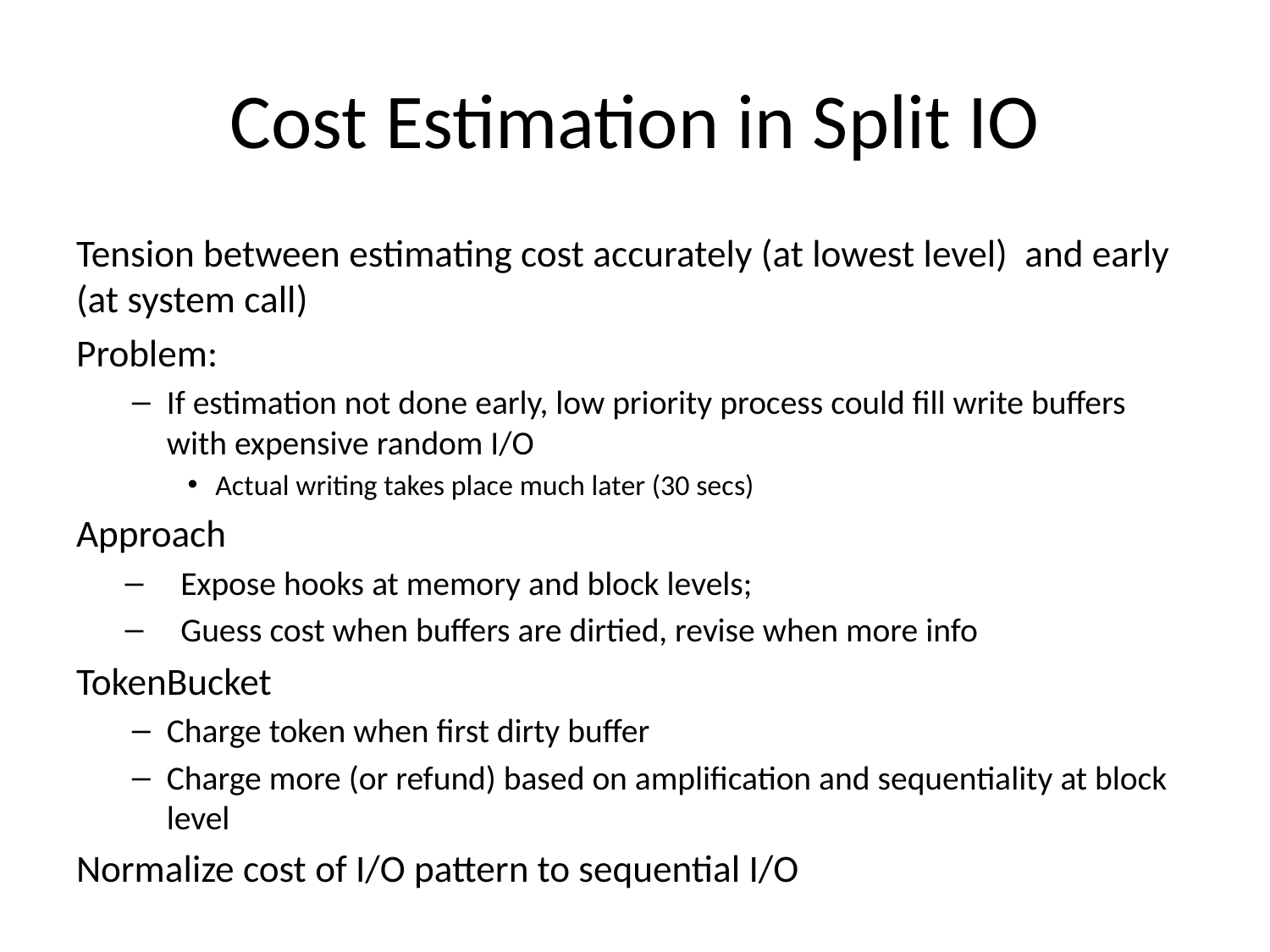

# Cost Estimation in Split IO
Tension between estimating cost accurately (at lowest level)  and early (at system call)
Problem:
If estimation not done early, low priority process could fill write buffers with expensive random I/O
Actual writing takes place much later (30 secs)
Approach
Expose hooks at memory and block levels;
Guess cost when buffers are dirtied, revise when more info
TokenBucket
Charge token when first dirty buffer
Charge more (or refund) based on amplification and sequentiality at block level
Normalize cost of I/O pattern to sequential I/O